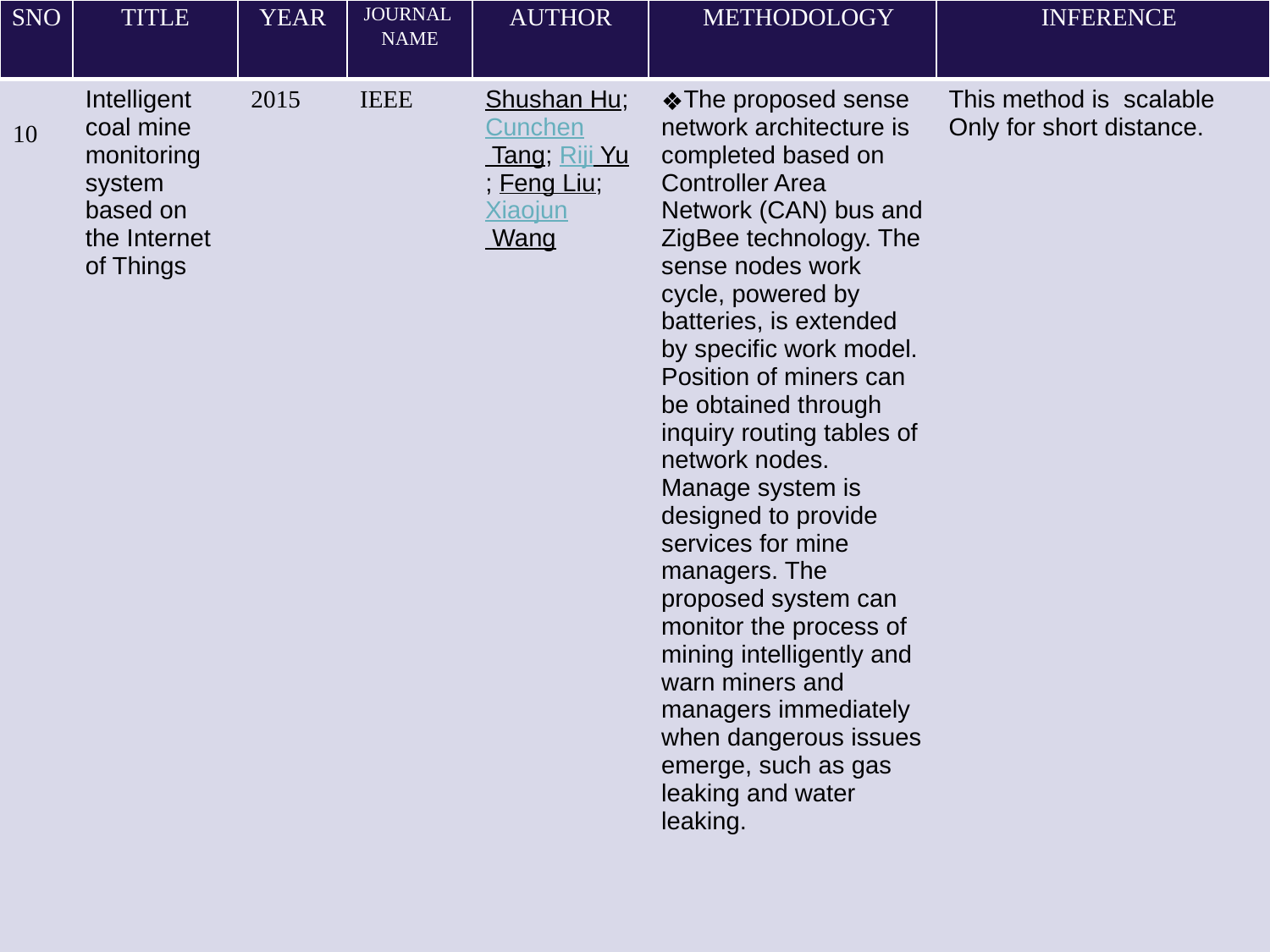

| SNO | TITLE | YEAR | JOURNAL NAME | AUTHOR | METHODOLOGY | INFERENCE |
| --- | --- | --- | --- | --- | --- | --- |
| 10 | Intelligent coal mine monitoring system based on the Internet of Things | 2015 | IEEE | Shushan Hu; Cunchen Tang; Riji Yu; Feng Liu; Xiaojun Wang | The proposed sense network architecture is completed based on Controller Area Network (CAN) bus and ZigBee technology. The sense nodes work cycle, powered by batteries, is extended by specific work model. Position of miners can be obtained through inquiry routing tables of network nodes. Manage system is designed to provide services for mine managers. The proposed system can monitor the process of mining intelligently and warn miners and managers immediately when dangerous issues emerge, such as gas leaking and water leaking. | This method is scalable Only for short distance. |